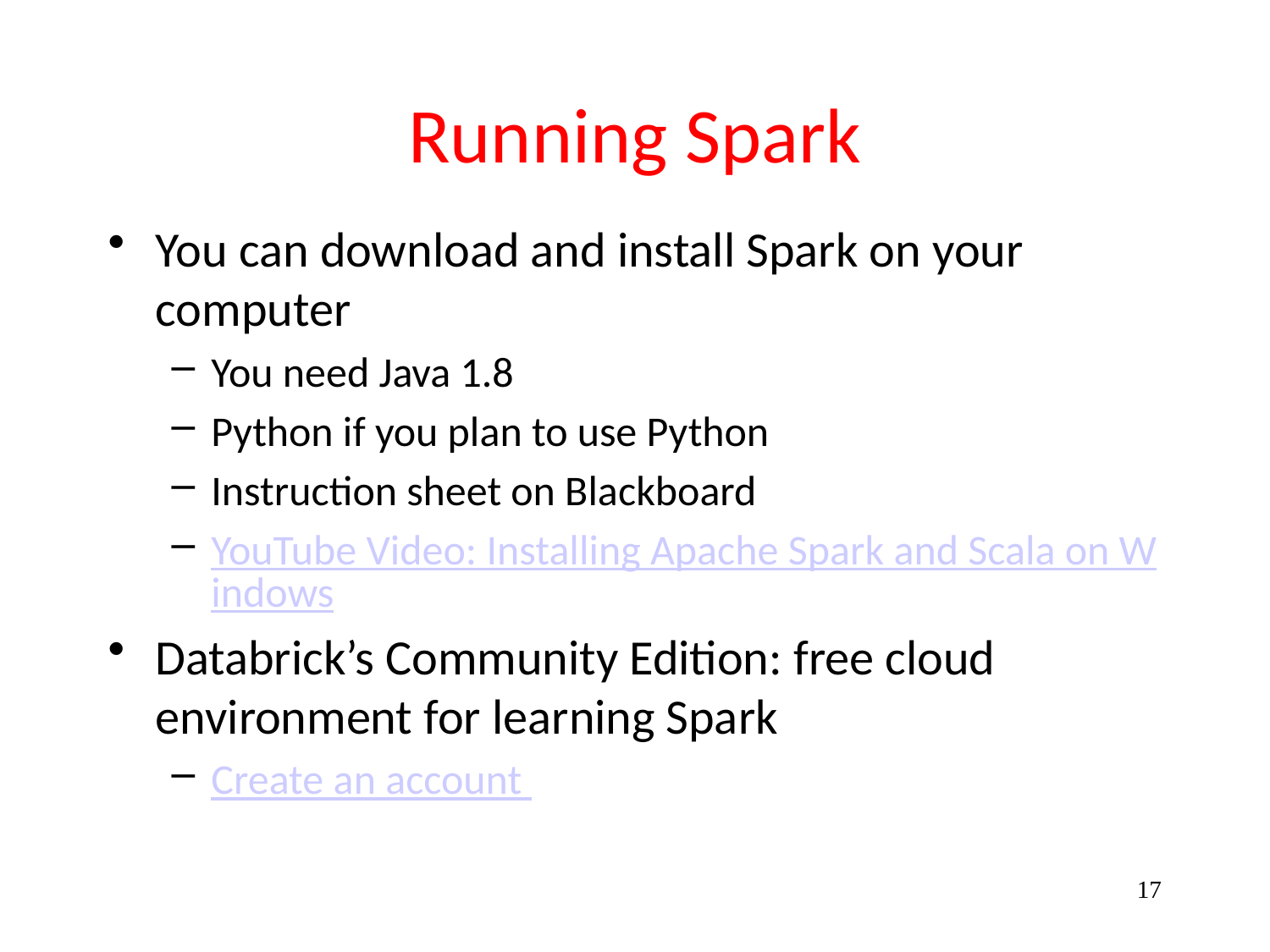

# Running Spark
You can download and install Spark on your computer
You need Java 1.8
Python if you plan to use Python
Instruction sheet on Blackboard
YouTube Video: Installing Apache Spark and Scala on Windows
Databrick’s Community Edition: free cloud environment for learning Spark
Create an account
17